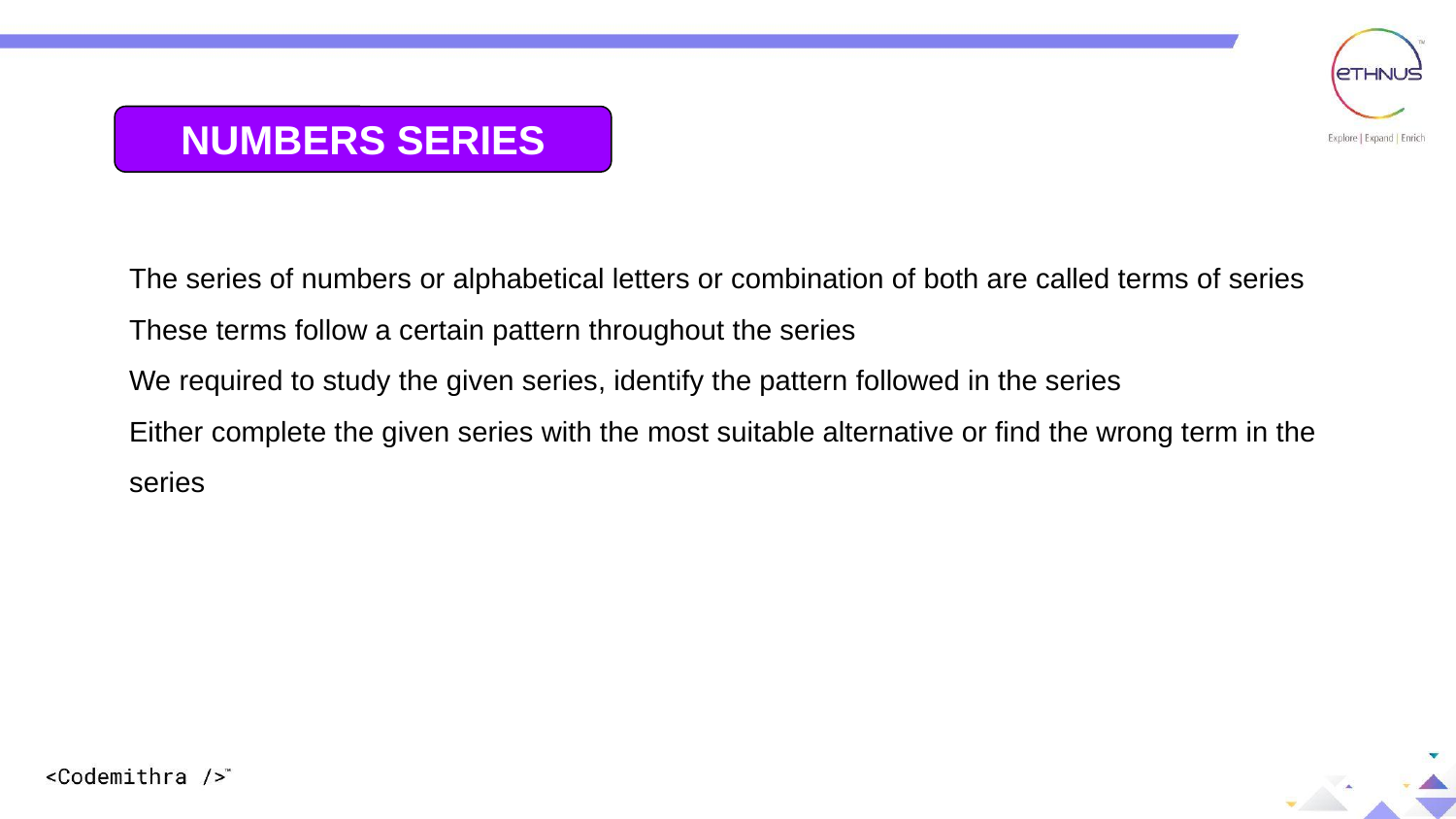

NUMBERS SERIES

The series of numbers or alphabetical letters or combination of both are called terms of series
These terms follow a certain pattern throughout the series
We required to study the given series, identify the pattern followed in the series
Either complete the given series with the most suitable alternative or find the wrong term in the series